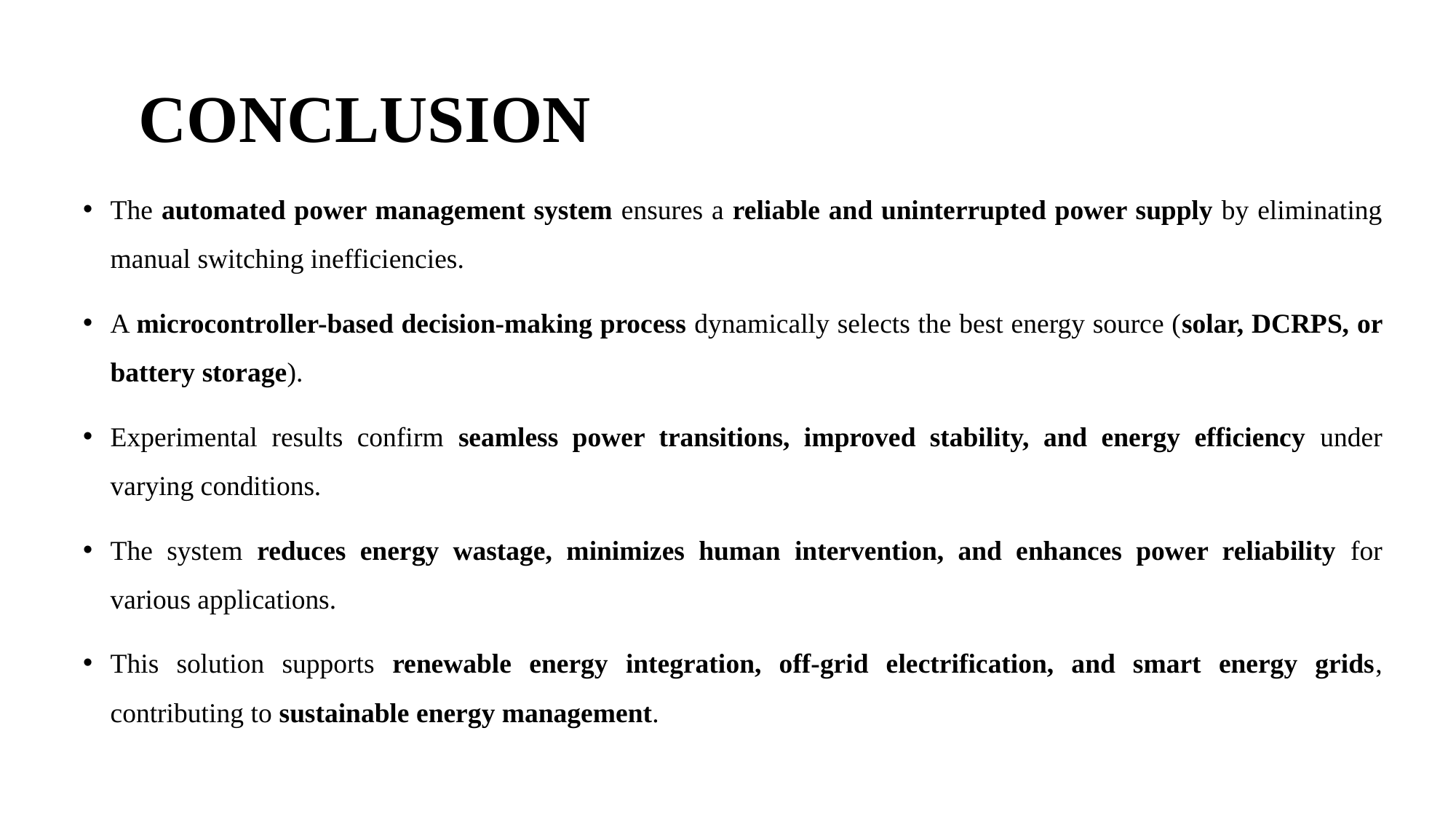

# CONCLUSION
The automated power management system ensures a reliable and uninterrupted power supply by eliminating manual switching inefficiencies.
A microcontroller-based decision-making process dynamically selects the best energy source (solar, DCRPS, or battery storage).
Experimental results confirm seamless power transitions, improved stability, and energy efficiency under varying conditions.
The system reduces energy wastage, minimizes human intervention, and enhances power reliability for various applications.
This solution supports renewable energy integration, off-grid electrification, and smart energy grids, contributing to sustainable energy management.